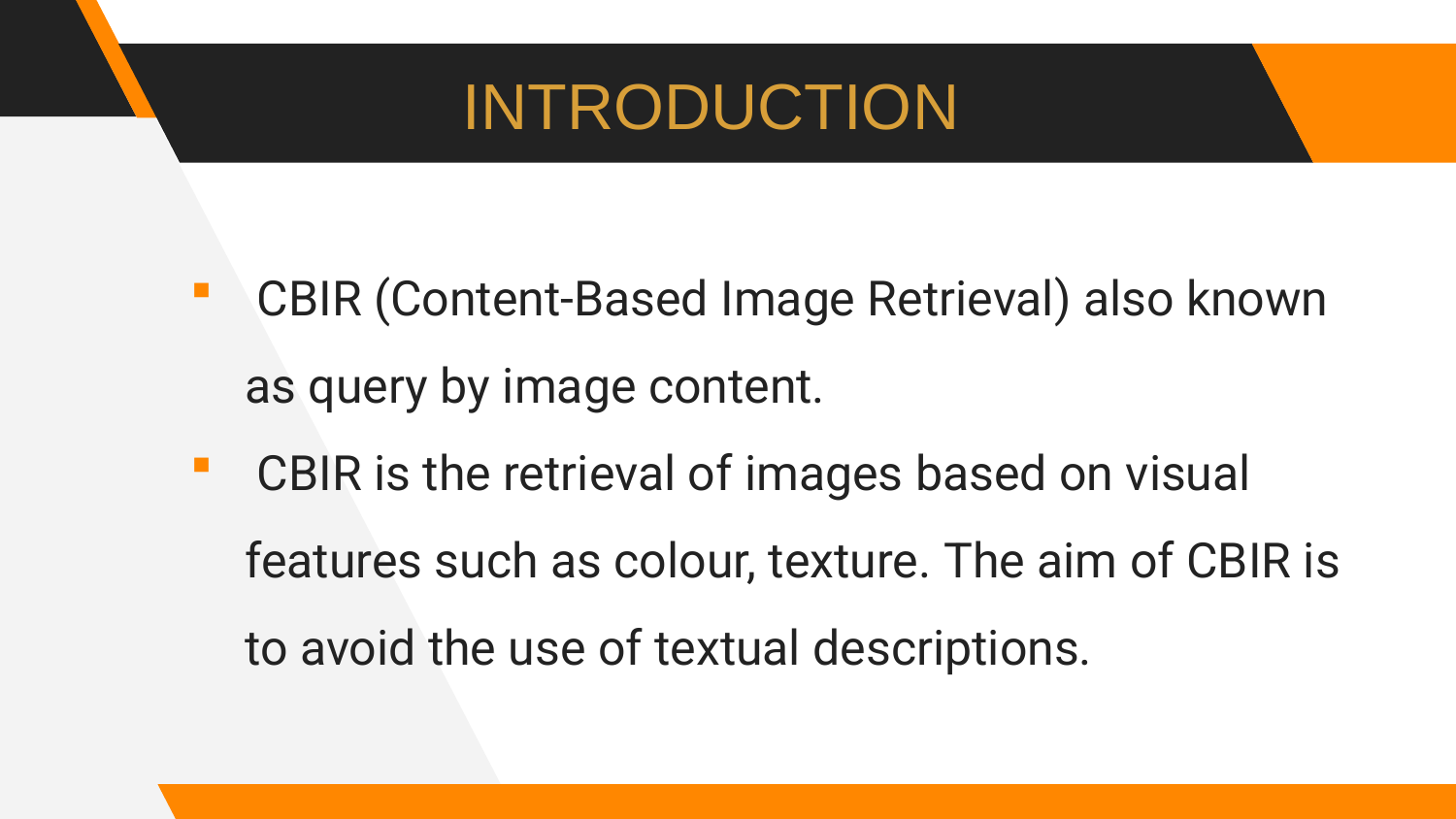

# INTRODUCTION
 CBIR (Content-Based Image Retrieval) also known as query by image content.
 CBIR is the retrieval of images based on visual features such as colour, texture. The aim of CBIR is to avoid the use of textual descriptions.